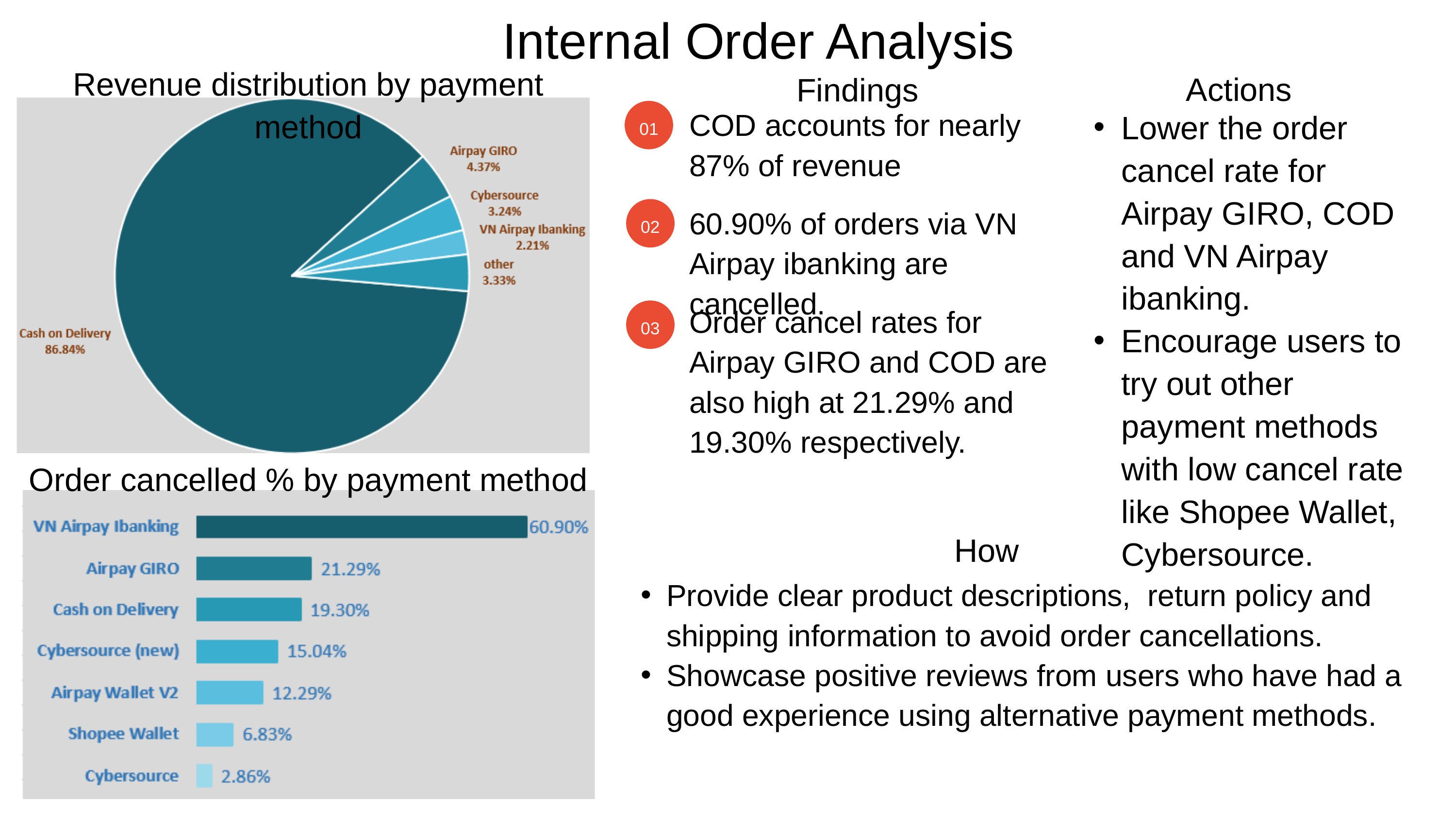

Internal Order Analysis
Revenue distribution by payment method
Actions
Findings

01
COD accounts for nearly 87% of revenue
Lower the order cancel rate for Airpay GIRO, COD and VN Airpay ibanking.
Encourage users to try out other payment methods with low cancel rate like Shopee Wallet, Cybersource.

02
60.90% of orders via VN Airpay ibanking are cancelled.
Order cancel rates for Airpay GIRO and COD are also high at 21.29% and 19.30% respectively.

03
Order cancelled % by payment method

How
Provide clear product descriptions,  return policy and shipping information to avoid order cancellations.
Showcase positive reviews from users who have had a good experience using alternative payment methods.